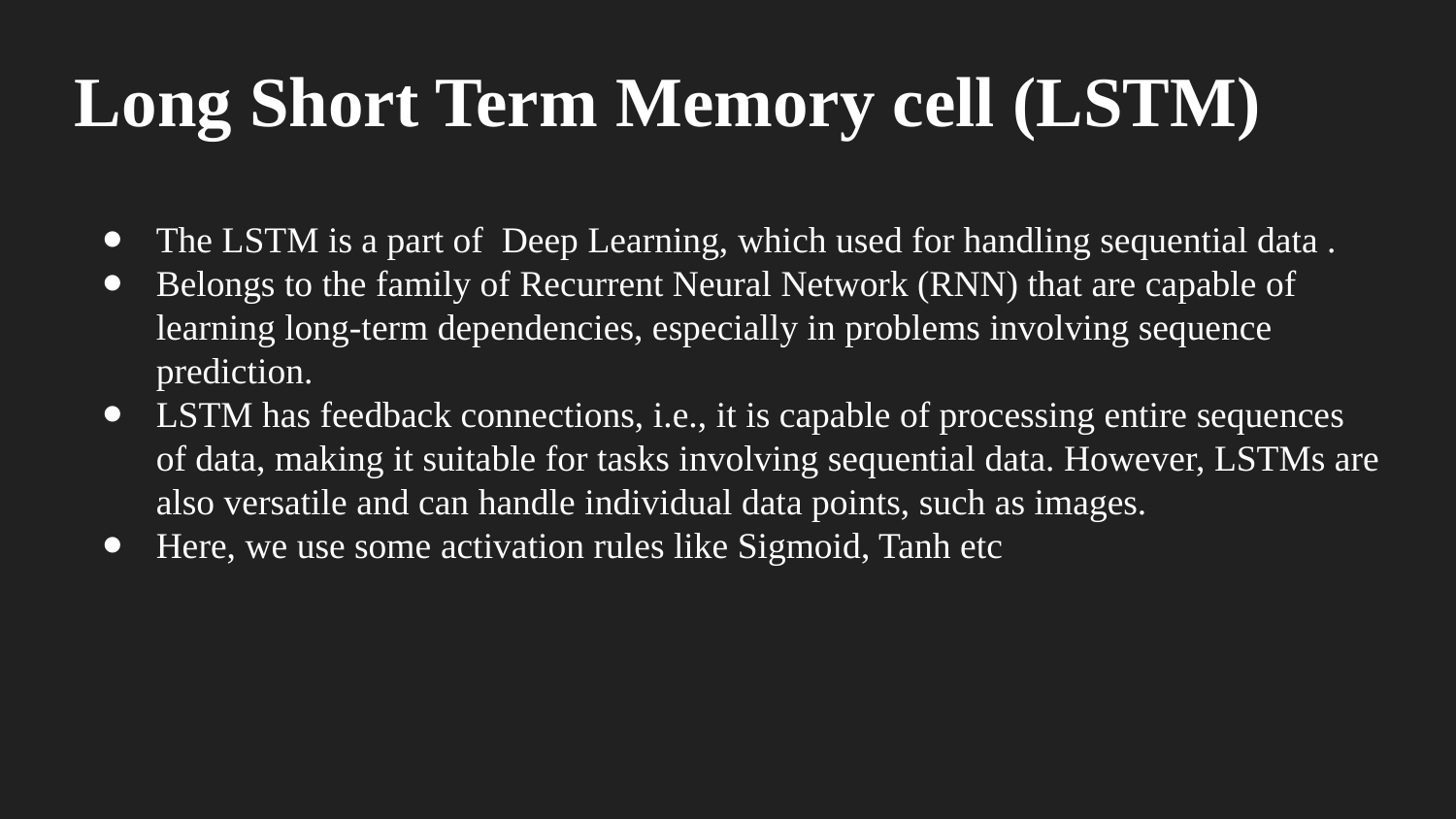

Long Short Term Memory cell (LSTM)

The LSTM is a part of  Deep Learning, which used for handling sequential data .
Belongs to the family of Recurrent Neural Network (RNN) that are capable of learning long-term dependencies, especially in problems involving sequence prediction.
LSTM has feedback connections, i.e., it is capable of processing entire sequences of data, making it suitable for tasks involving sequential data. However, LSTMs are also versatile and can handle individual data points, such as images.
Here, we use some activation rules like Sigmoid, Tanh etc